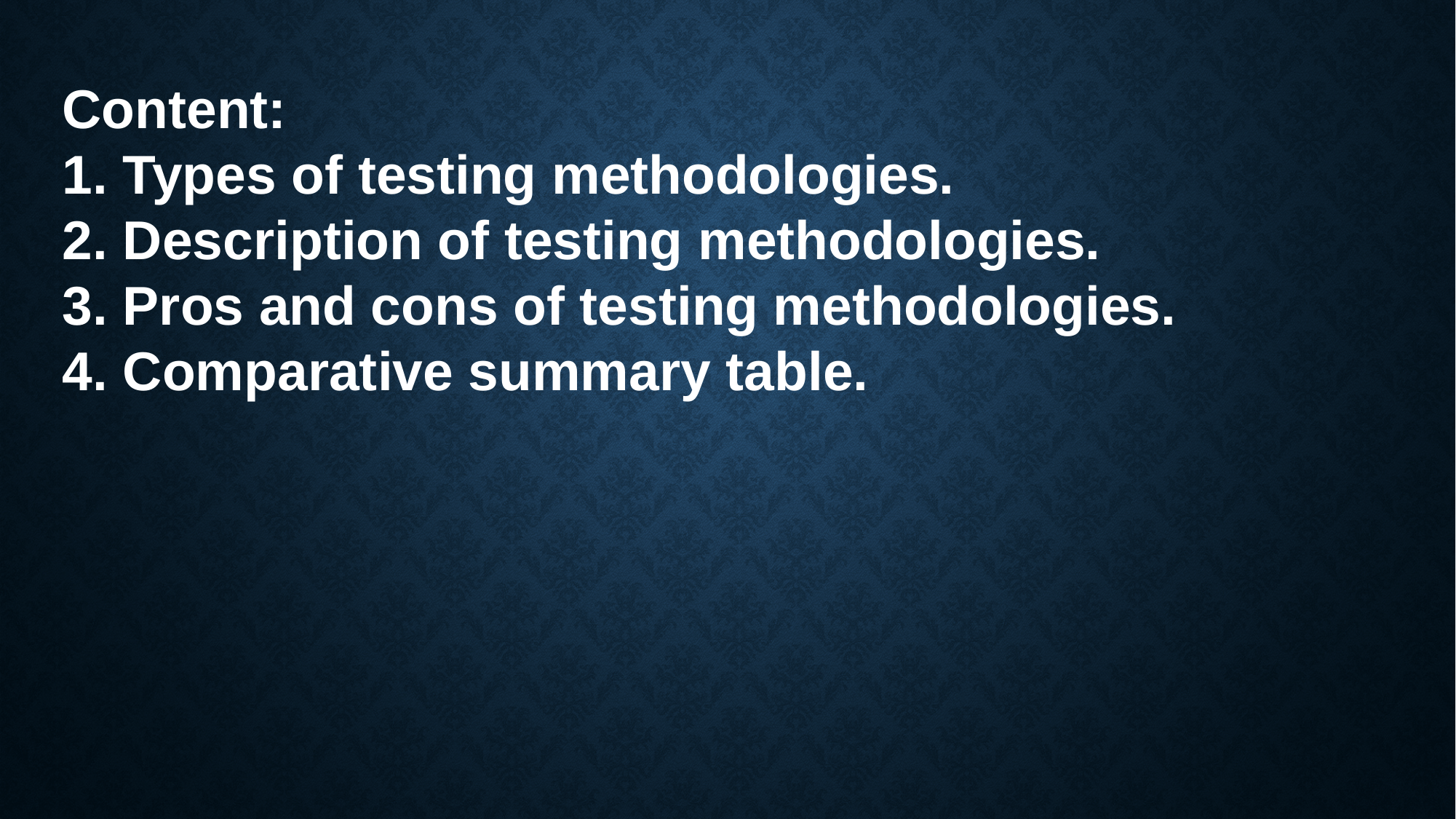

Content:
1. Types of testing methodologies.
2. Description of testing methodologies.
3. Pros and cons of testing methodologies.
4. Comparative summary table.